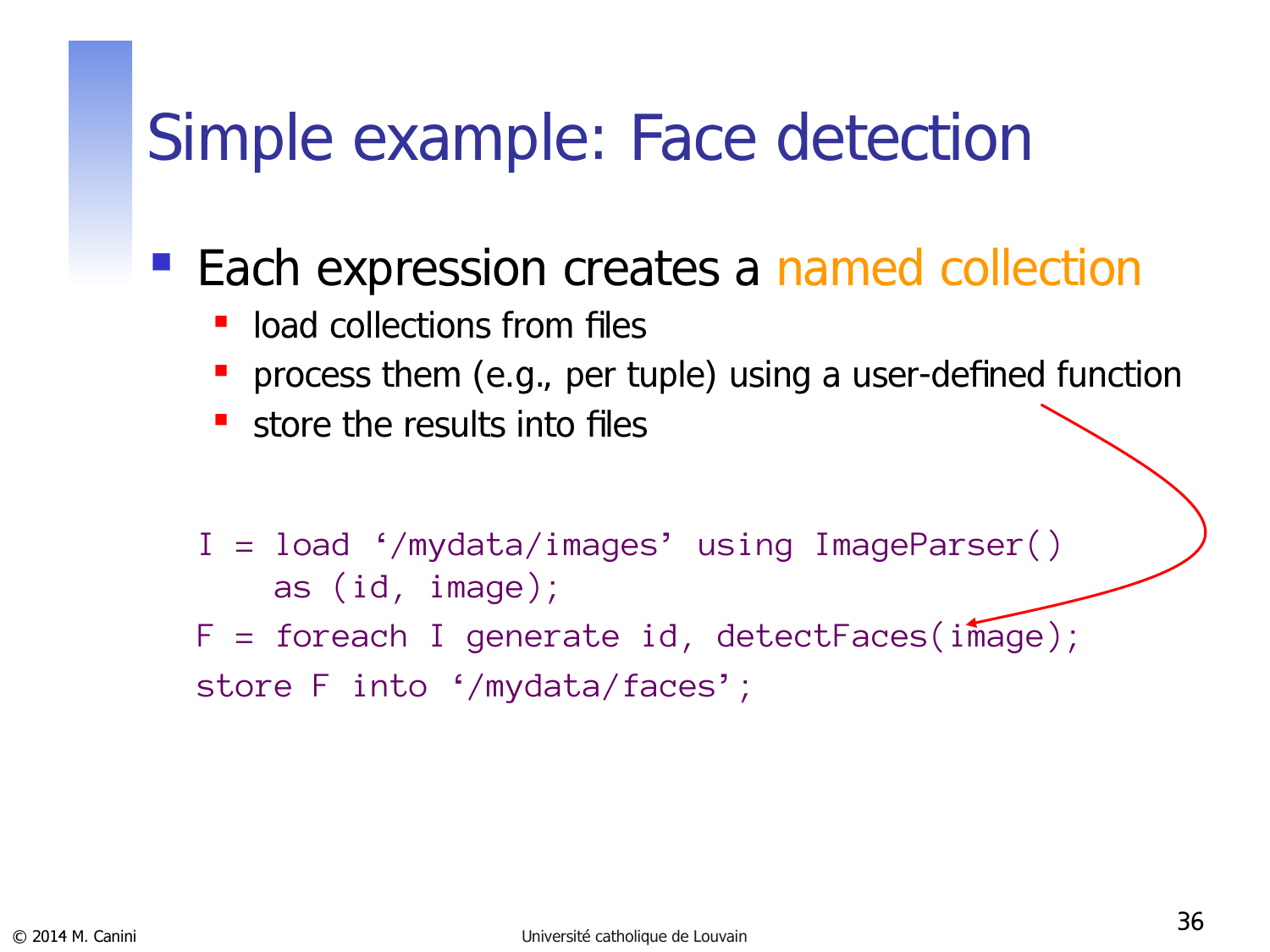

# Simple example: Face detection
Each expression creates a named collection
load collections from files
process them (e.g., per tuple) using a user-defined function
store the results into files

	I = load ‘/mydata/images’ using ImageParser()
    as (id, image);
	F = foreach I generate id, detectFaces(image);
	store F into ‘/mydata/faces’;

36
Université catholique de Louvain